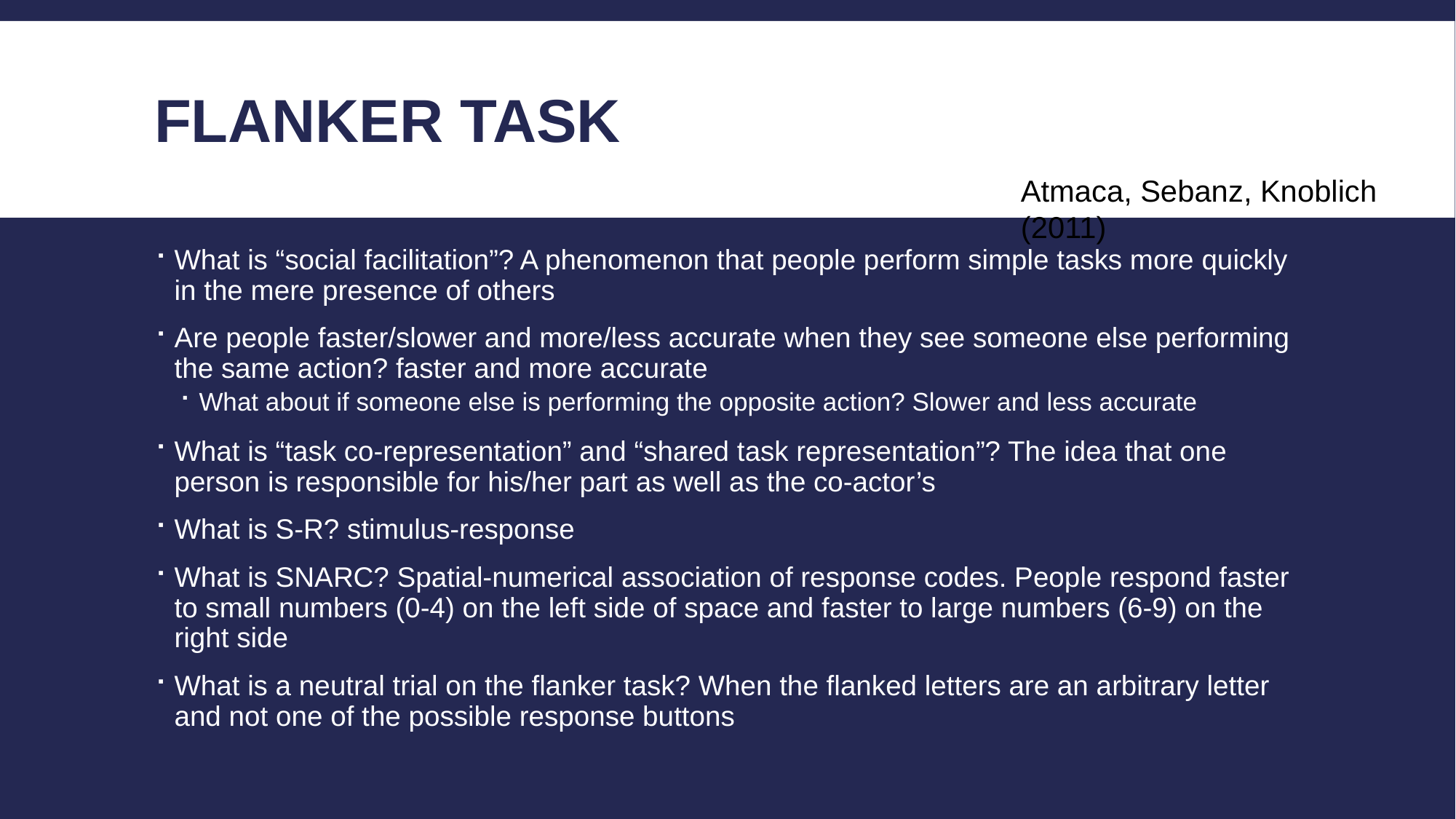

# Flanker task
Atmaca, Sebanz, Knoblich (2011)
What is “social facilitation”? A phenomenon that people perform simple tasks more quickly in the mere presence of others
Are people faster/slower and more/less accurate when they see someone else performing the same action? faster and more accurate
What about if someone else is performing the opposite action? Slower and less accurate
What is “task co-representation” and “shared task representation”? The idea that one person is responsible for his/her part as well as the co-actor’s
What is S-R? stimulus-response
What is SNARC? Spatial-numerical association of response codes. People respond faster to small numbers (0-4) on the left side of space and faster to large numbers (6-9) on the right side
What is a neutral trial on the flanker task? When the flanked letters are an arbitrary letter and not one of the possible response buttons